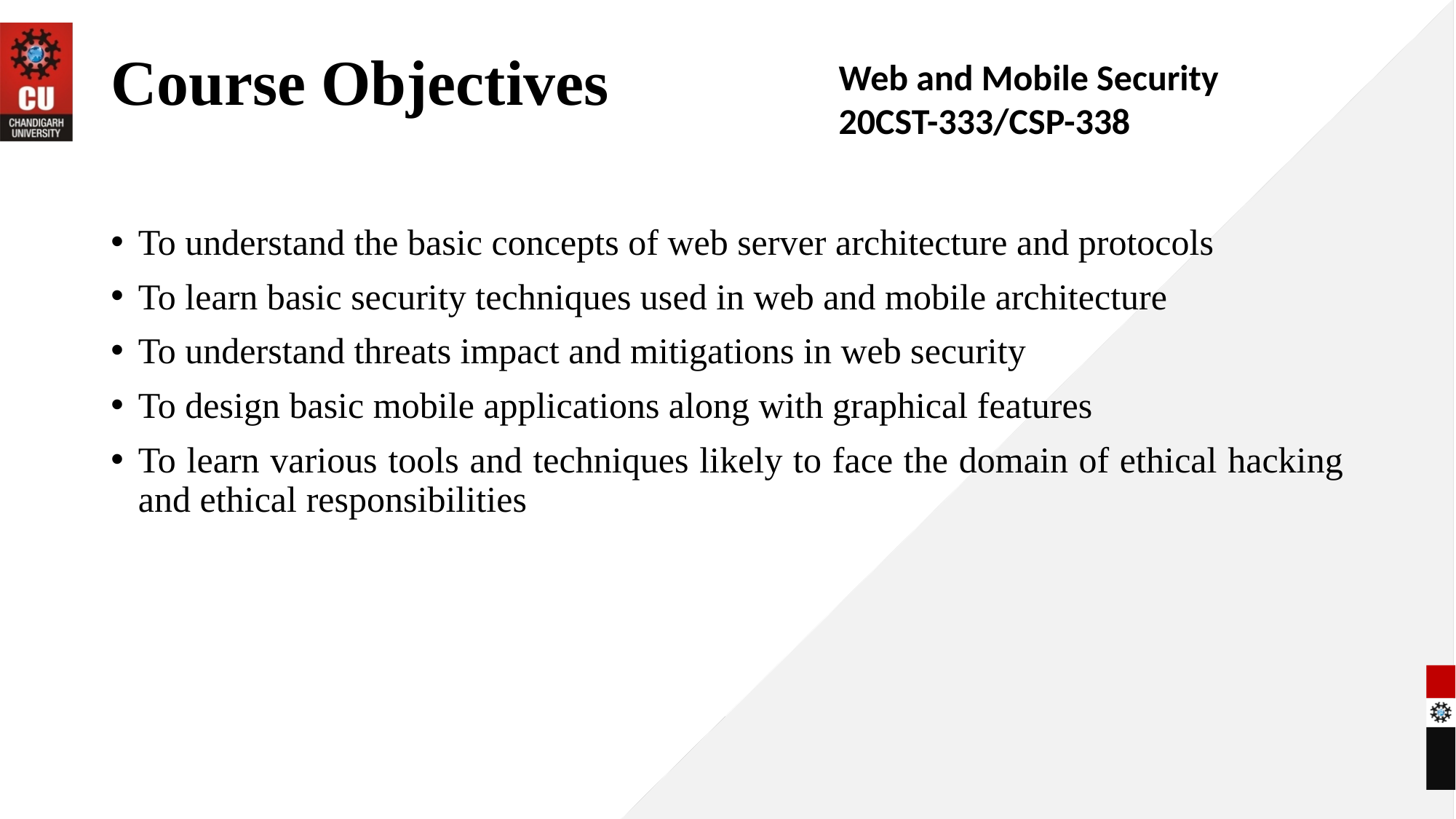

# Course Objectives
Web and Mobile Security
20CST-333/CSP-338
To understand the basic concepts of web server architecture and protocols
To learn basic security techniques used in web and mobile architecture
To understand threats impact and mitigations in web security
To design basic mobile applications along with graphical features
To learn various tools and techniques likely to face the domain of ethical hacking and ethical responsibilities